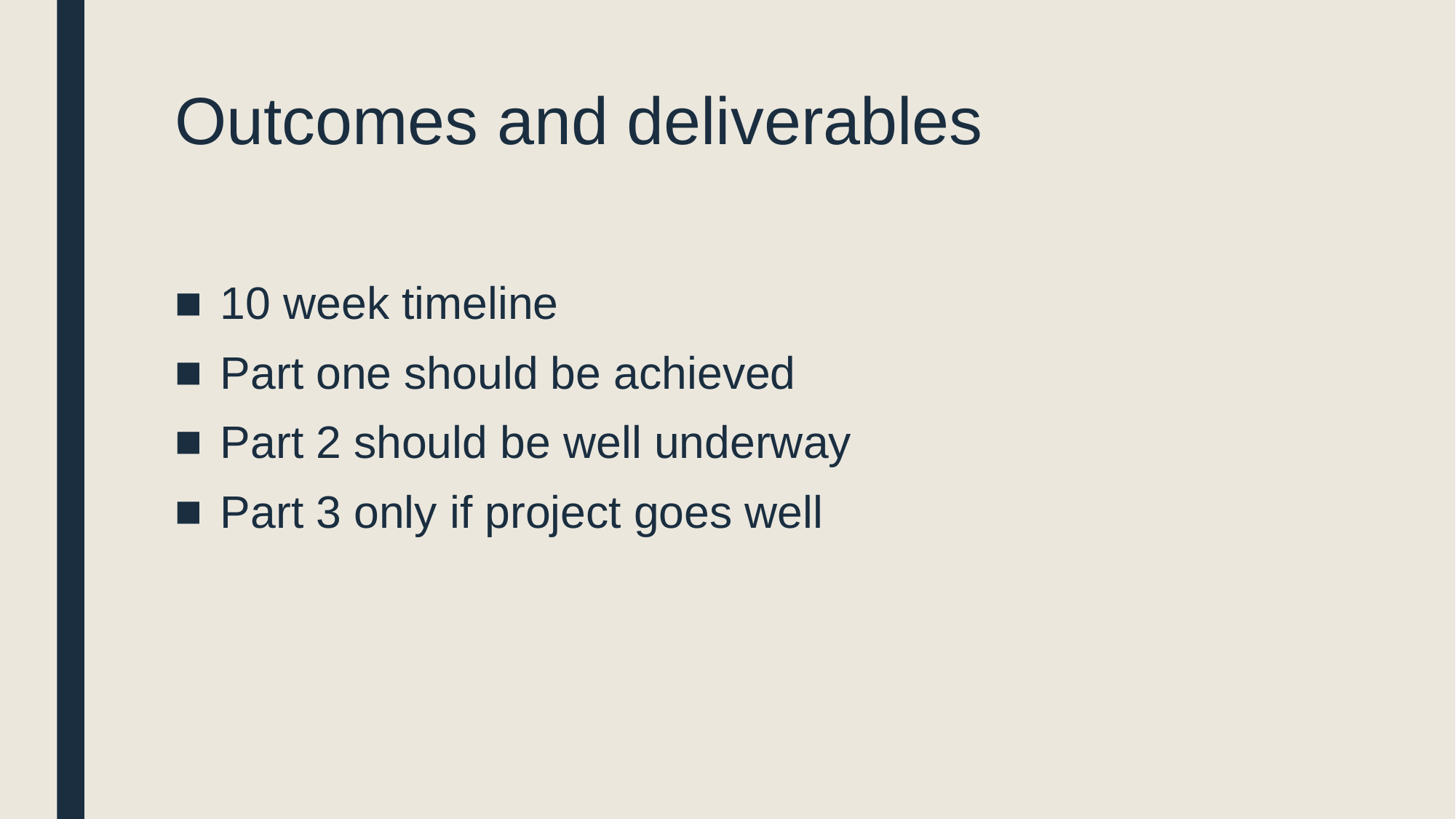

# Outcomes and deliverables
10 week timeline
Part one should be achieved
Part 2 should be well underway
Part 3 only if project goes well